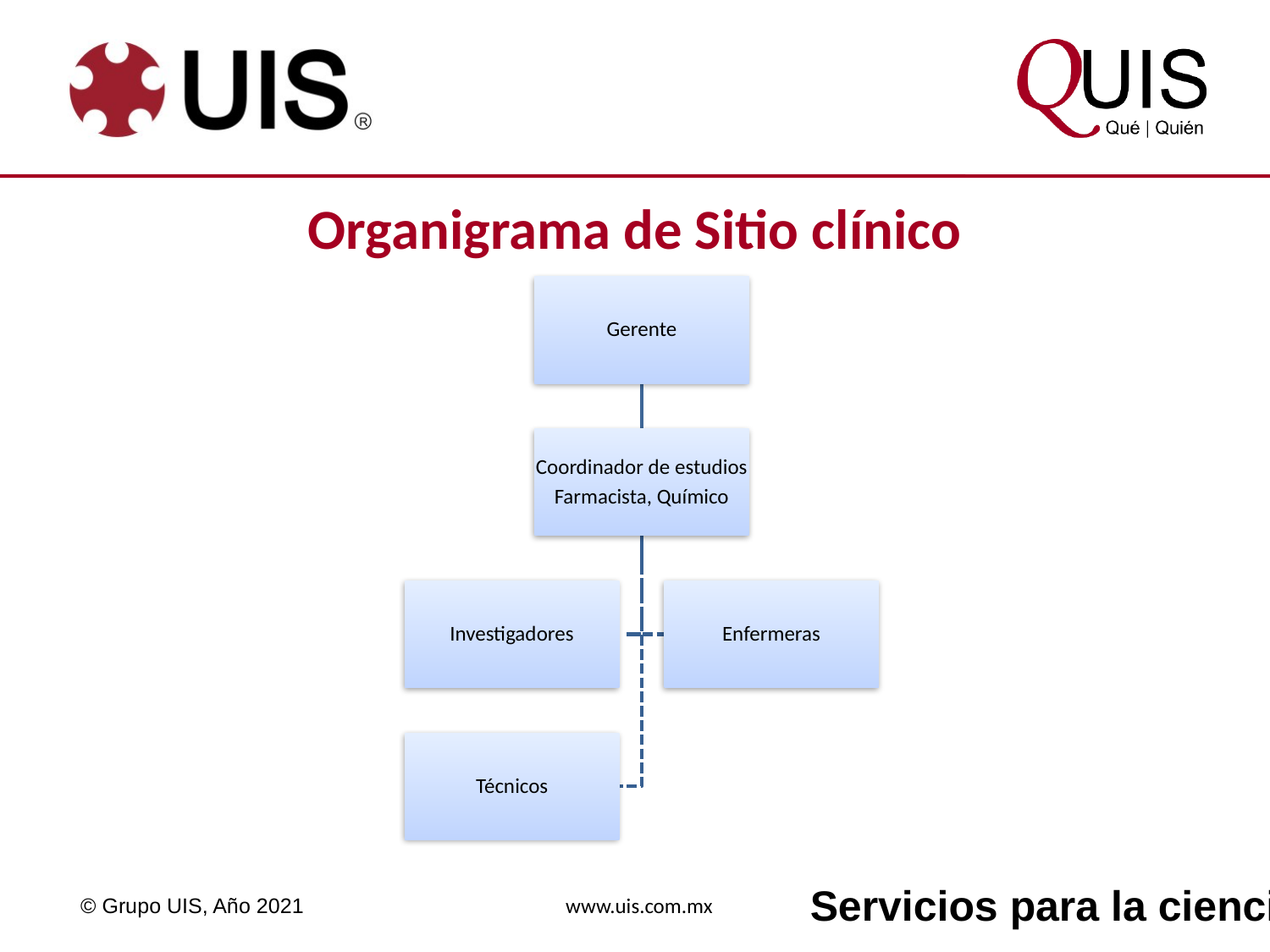

Organigrama de Sitio clínico
Gerente
Coordinador de estudios
Farmacista, Químico
Investigadores
Enfermeras
Técnicos